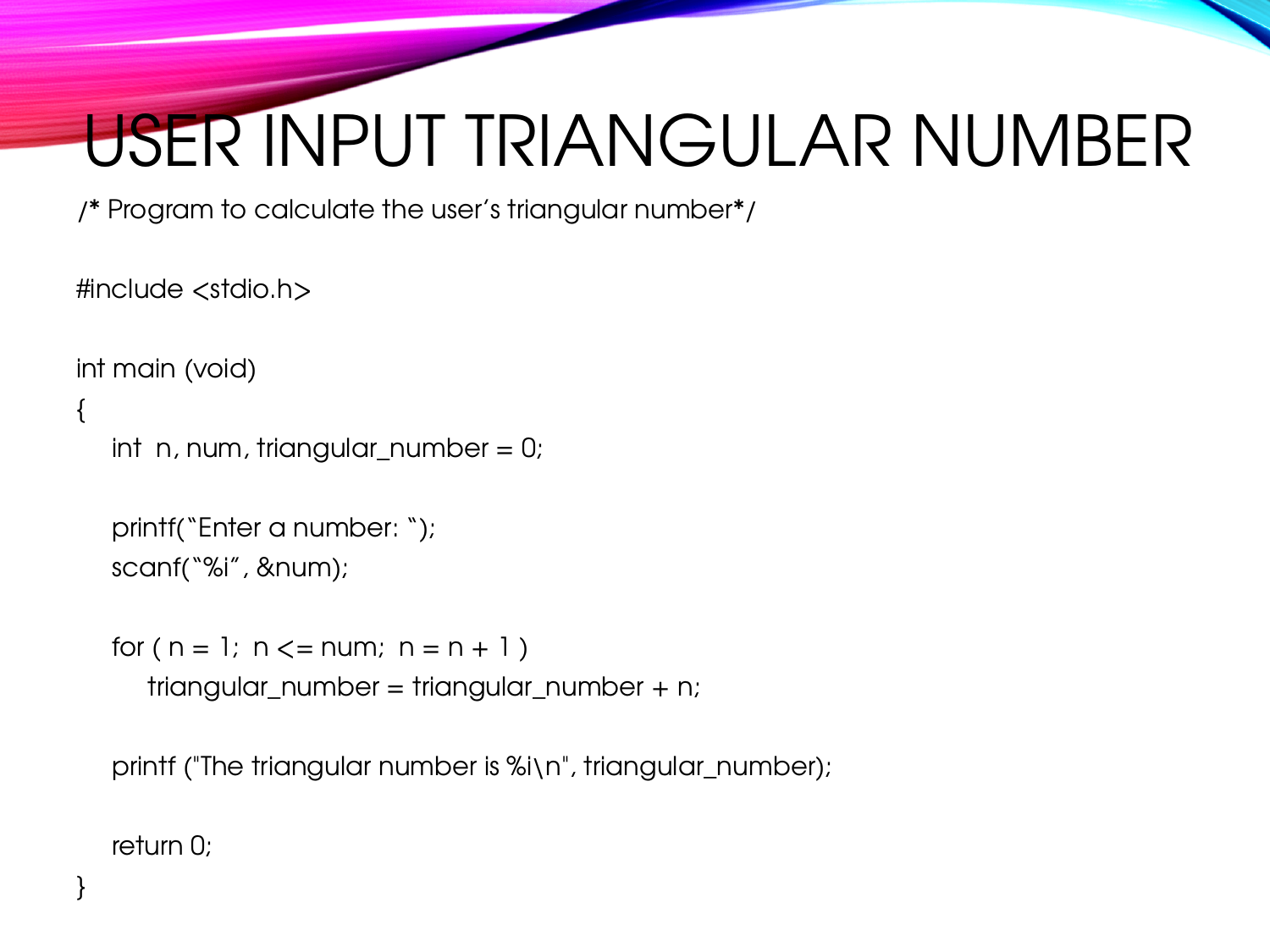

# User Input Triangular Number
/* Program to calculate the user’s triangular number*/

#include <stdio.h>

int main (void)
{
     int  n, num, triangular_number = 0;

     printf(“Enter a number: “);
     scanf(“%i”, &num);

     for ( n = 1;  n <= num;  n = n + 1 )
          triangular_number = triangular_number + n;

     printf ("The triangular number is %i\n", triangular_number);

     return 0;
}